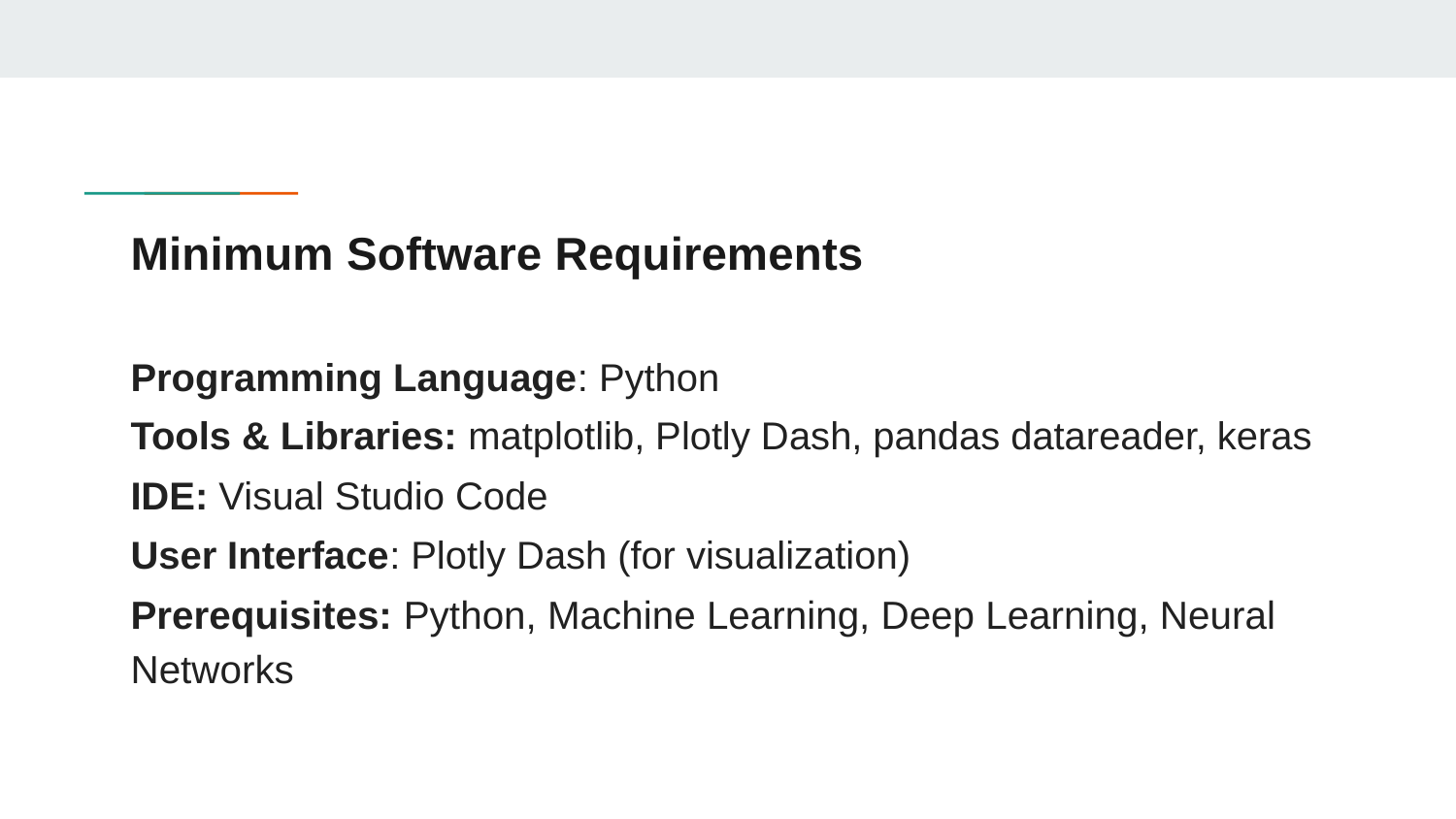

# Minimum Software Requirements
Programming Language: Python
Tools & Libraries: matplotlib, Plotly Dash, pandas datareader, keras
IDE: Visual Studio Code
User Interface: Plotly Dash (for visualization)
Prerequisites: Python, Machine Learning, Deep Learning, Neural Networks